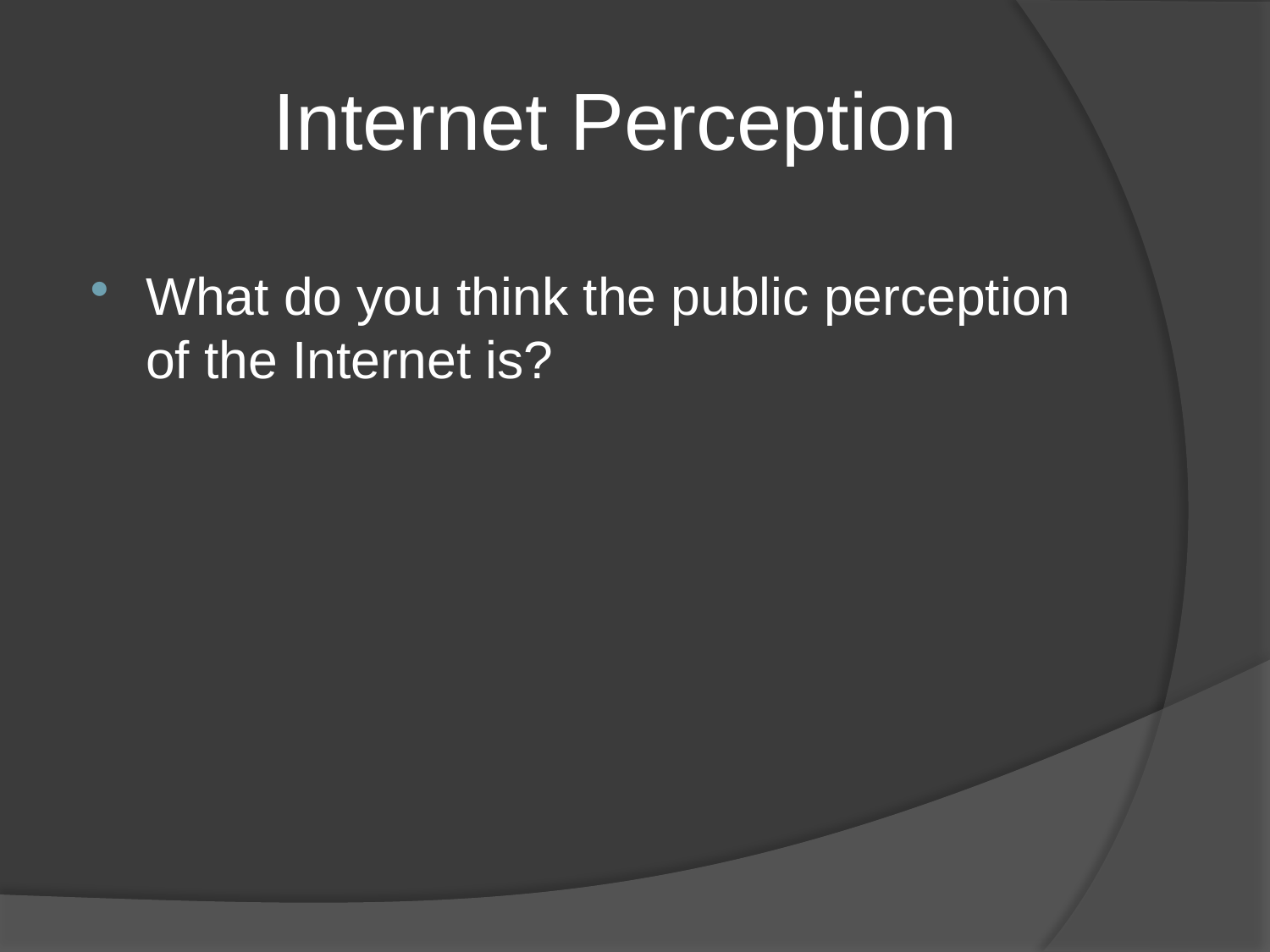

# Internet Perception
What do you think the public perception of the Internet is?